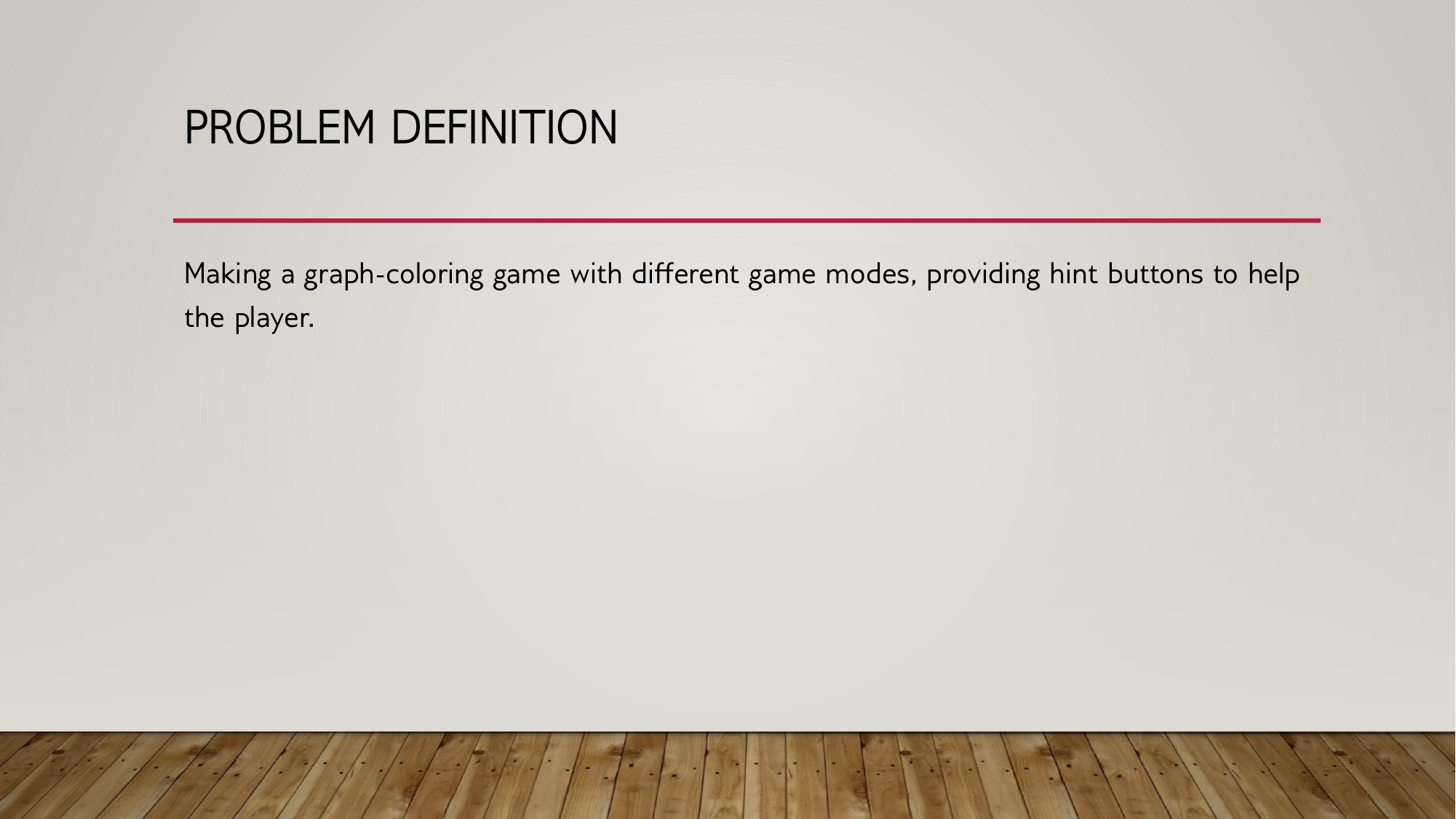

# Problem definition
Making a graph-coloring game with different game modes, providing hint buttons to help the player.